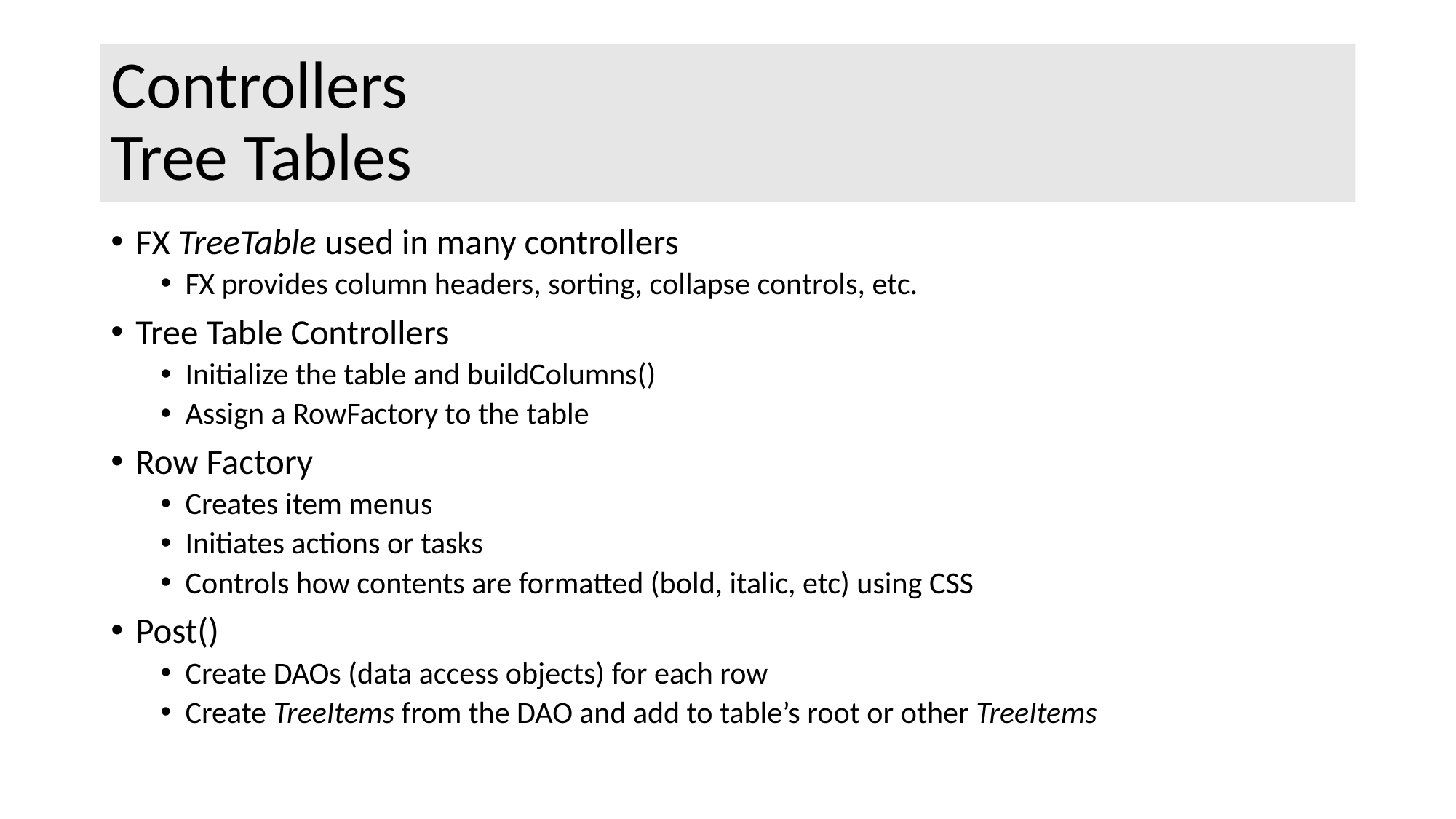

# Controllers Tree Tables
FX TreeTable used in many controllers
FX provides column headers, sorting, collapse controls, etc.
Tree Table Controllers
Initialize the table and buildColumns()
Assign a RowFactory to the table
Row Factory
Creates item menus
Initiates actions or tasks
Controls how contents are formatted (bold, italic, etc) using CSS
Post()
Create DAOs (data access objects) for each row
Create TreeItems from the DAO and add to table’s root or other TreeItems